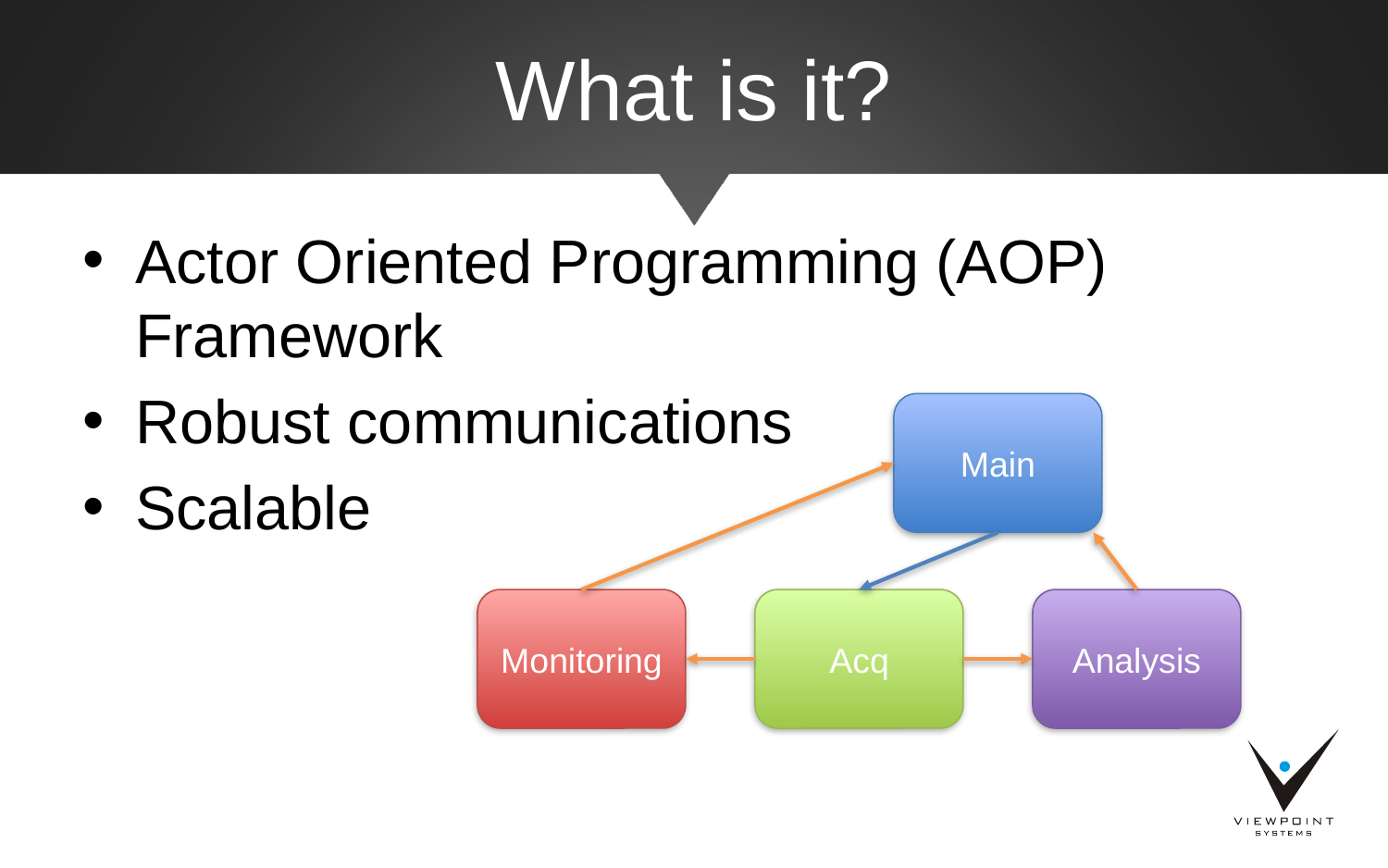

# What is it?
Actor Oriented Programming (AOP) Framework
Robust communications
Scalable
Main
Monitoring
Acq
Analysis